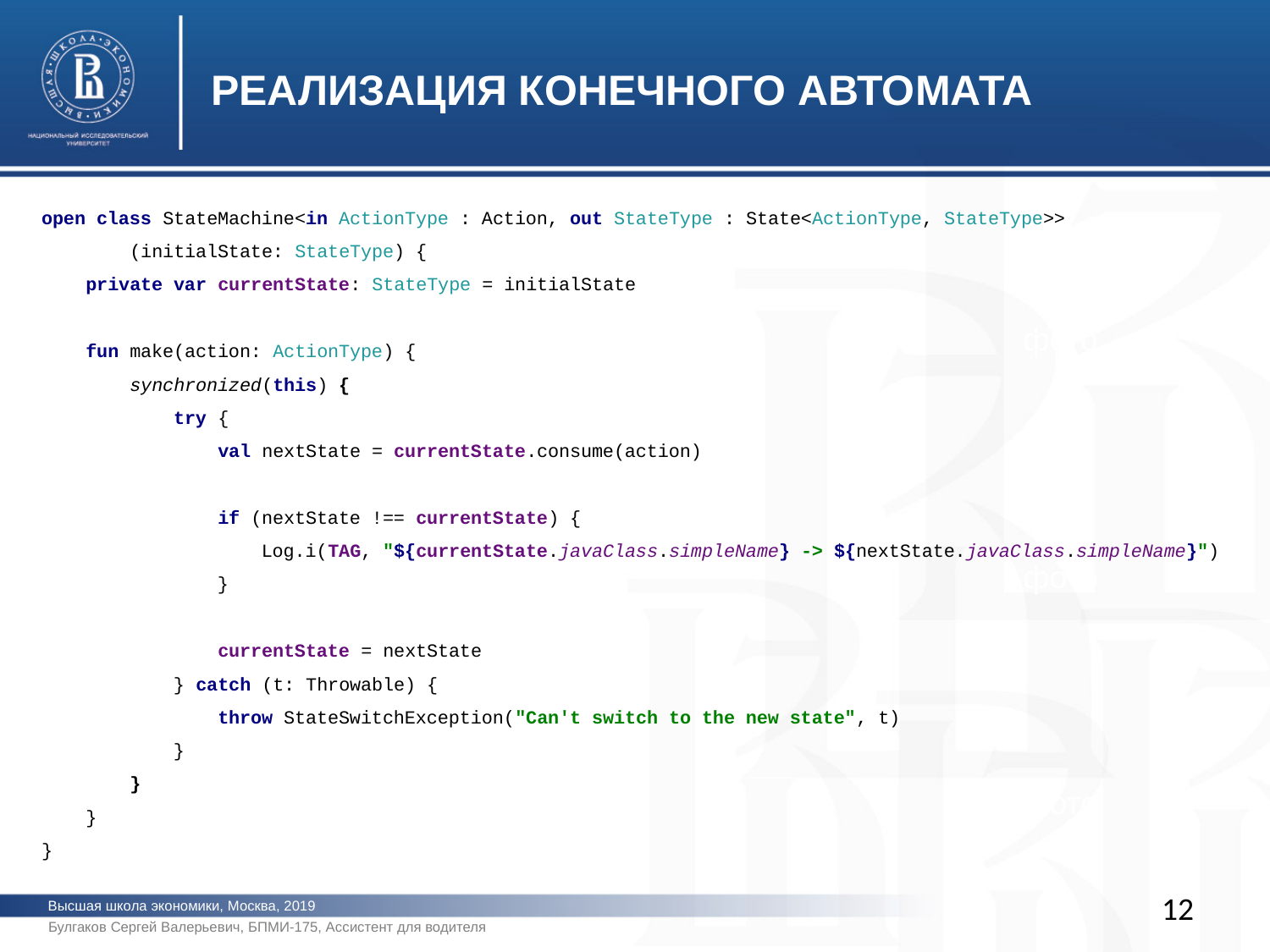

РЕАЛИЗАЦИЯ КОНЕЧНОГО АВТОМАТА
open class StateMachine<in ActionType : Action, out StateType : State<ActionType, StateType>>
        (initialState: StateType) {
    private var currentState: StateType = initialState
    fun make(action: ActionType) {
        synchronized(this) {
            try {
                val nextState = currentState.consume(action)
                if (nextState !== currentState) {
                    Log.i(TAG, "${currentState.javaClass.simpleName} -> ${nextState.javaClass.simpleName}")
                }
                currentState = nextState
            } catch (t: Throwable) {
                throw StateSwitchException("Can't switch to the new state", t)
            }
        }
    }
}

фото
фото
фото
12
Высшая школа экономики, Москва, 2019
Булгаков Сергей Валерьевич, БПМИ-175, Ассистент для водителя